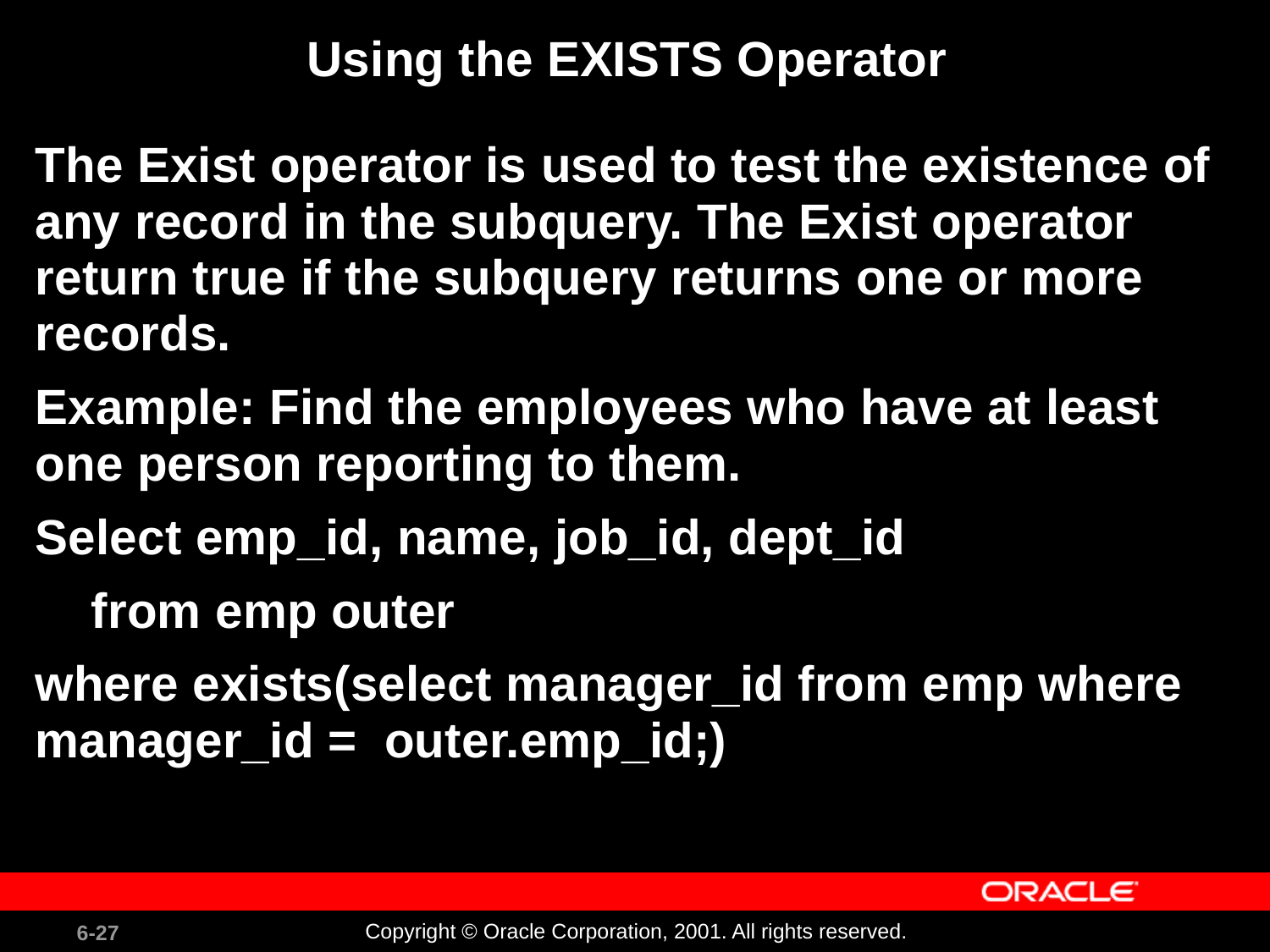

# Using the EXISTS Operator
The Exist operator is used to test the existence of any record in the subquery. The Exist operator return true if the subquery returns one or more records.
Example: Find the employees who have at least one person reporting to them.
Select emp_id, name, job_id, dept_id
    from emp outer
where exists(select manager_id from emp where manager_id =  outer.emp_id;)